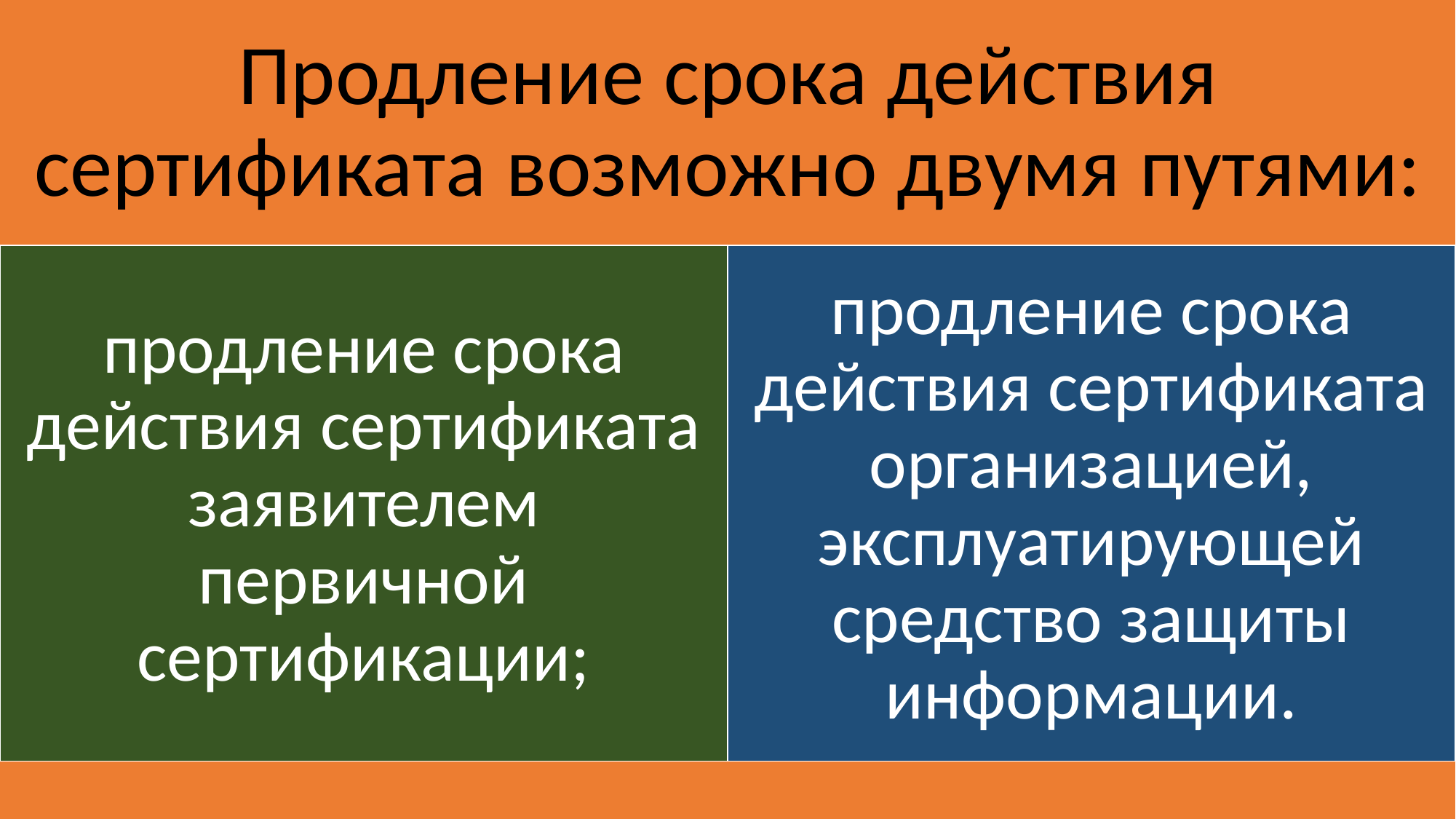

Продление срока действия сертификата возможно двумя путями:
продление срока действия сертификата заявителем первичной сертификации;
продление срока действия сертификата организацией, эксплуатирующей средство защиты информации.
#